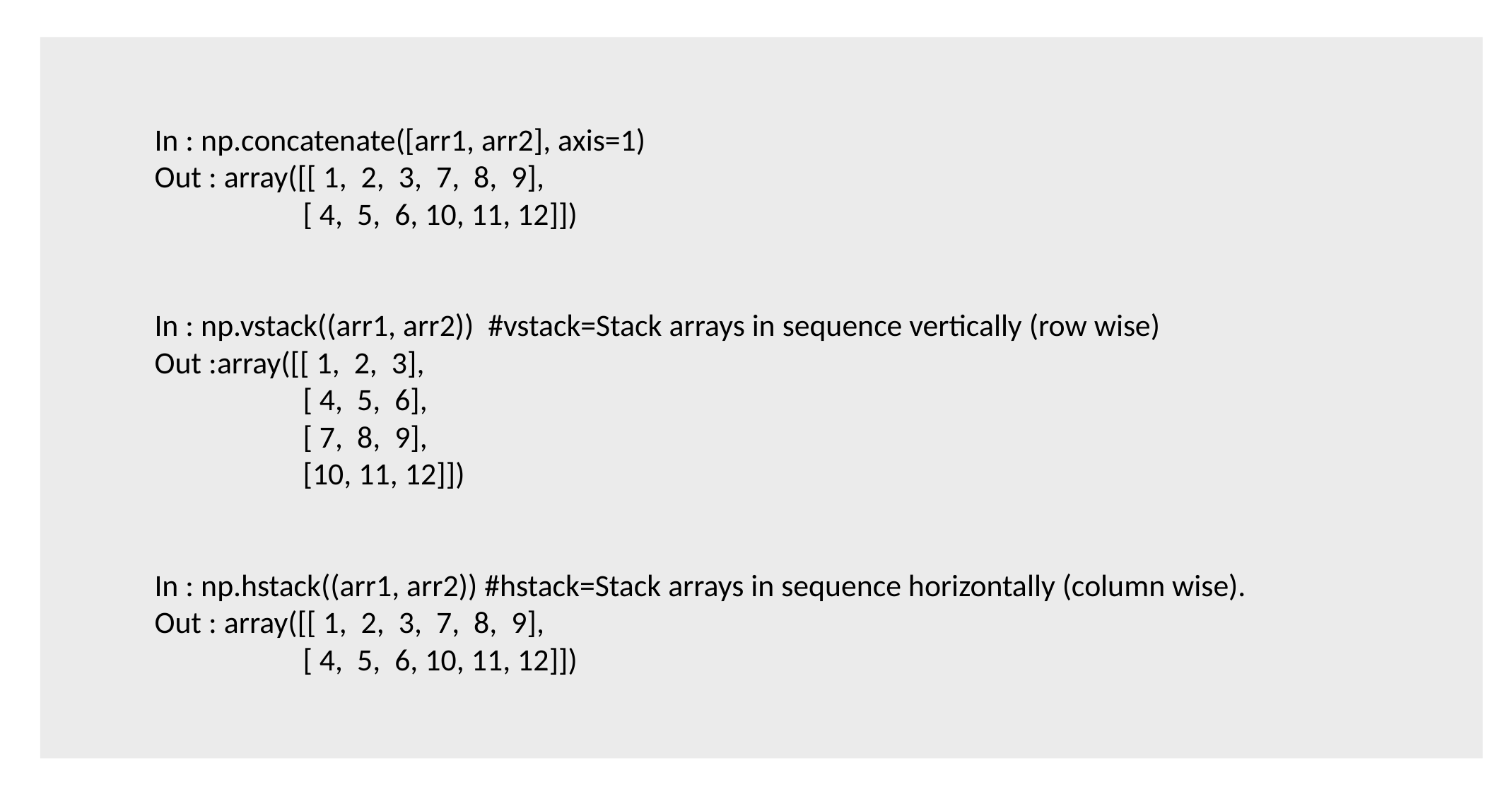

In : np.concatenate([arr1, arr2], axis=1)
Out : array([[ 1,  2,  3,  7,  8,  9],
                     [ 4,  5,  6, 10, 11, 12]])

In : np.vstack((arr1, arr2))  #vstack=Stack arrays in sequence vertically (row wise)
Out :array([[ 1,  2,  3],
                     [ 4,  5,  6],
                     [ 7,  8,  9],
                     [10, 11, 12]])

In : np.hstack((arr1, arr2)) #hstack=Stack arrays in sequence horizontally (column wise).
Out : array([[ 1,  2,  3,  7,  8,  9],
                     [ 4,  5,  6, 10, 11, 12]])